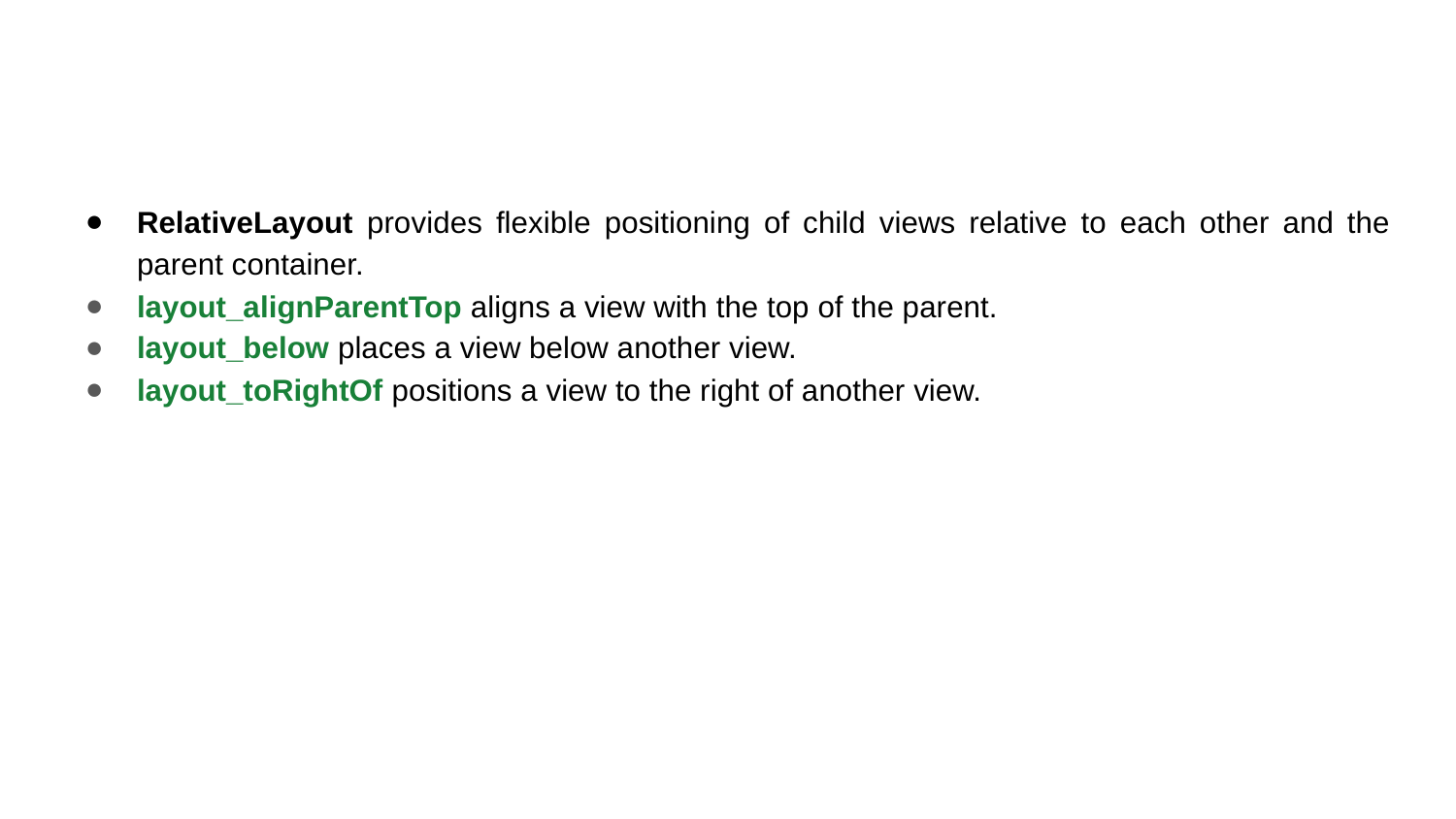

#
RelativeLayout provides flexible positioning of child views relative to each other and the parent container.
layout_alignParentTop aligns a view with the top of the parent.
layout_below places a view below another view.
layout_toRightOf positions a view to the right of another view.